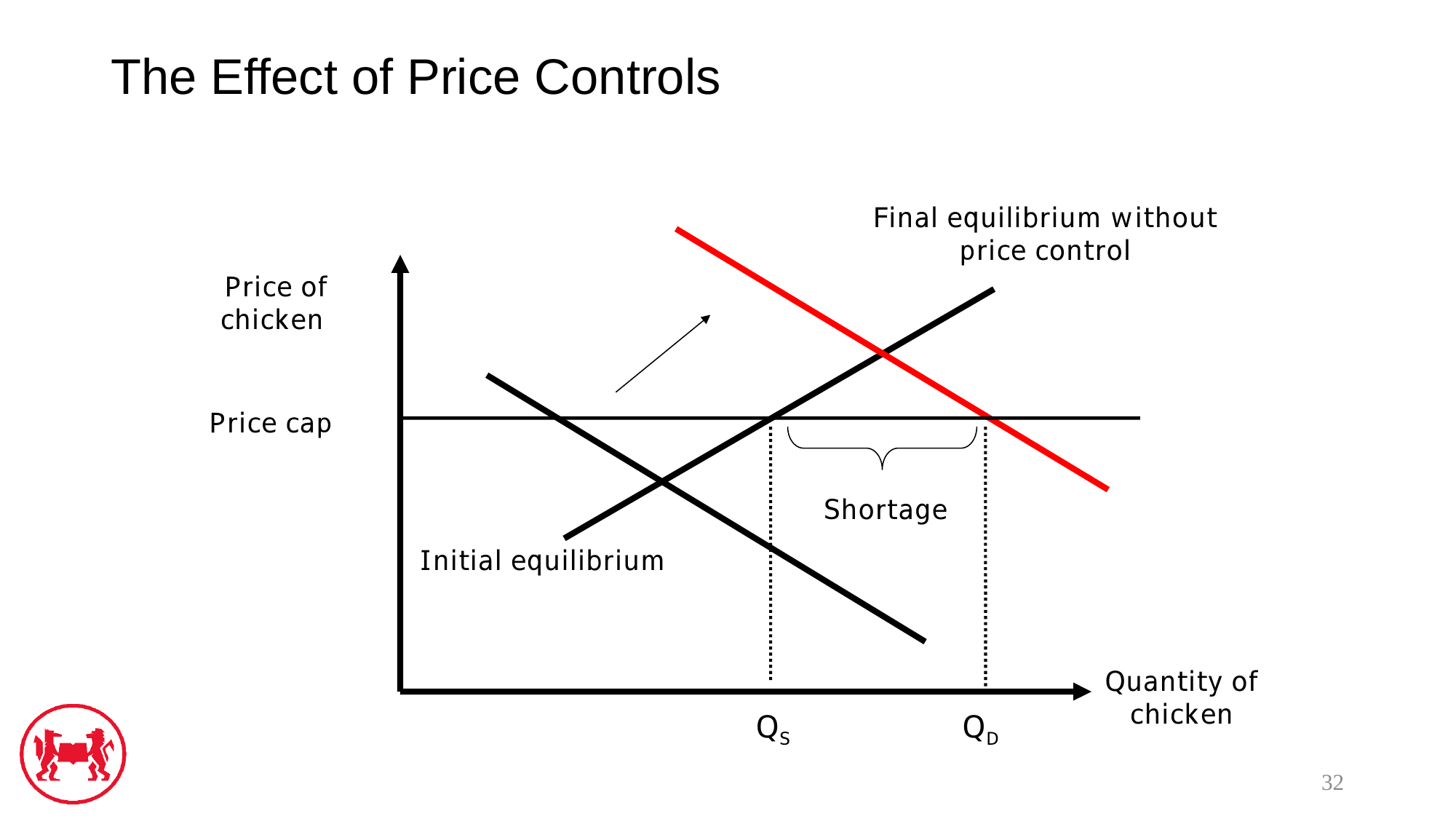

# The Effect of Price Controls
Final equilibrium without price control

Price of chicken

Price cap

Shortage
Initial equilibrium
Quantity of chicken

QS
QD
32